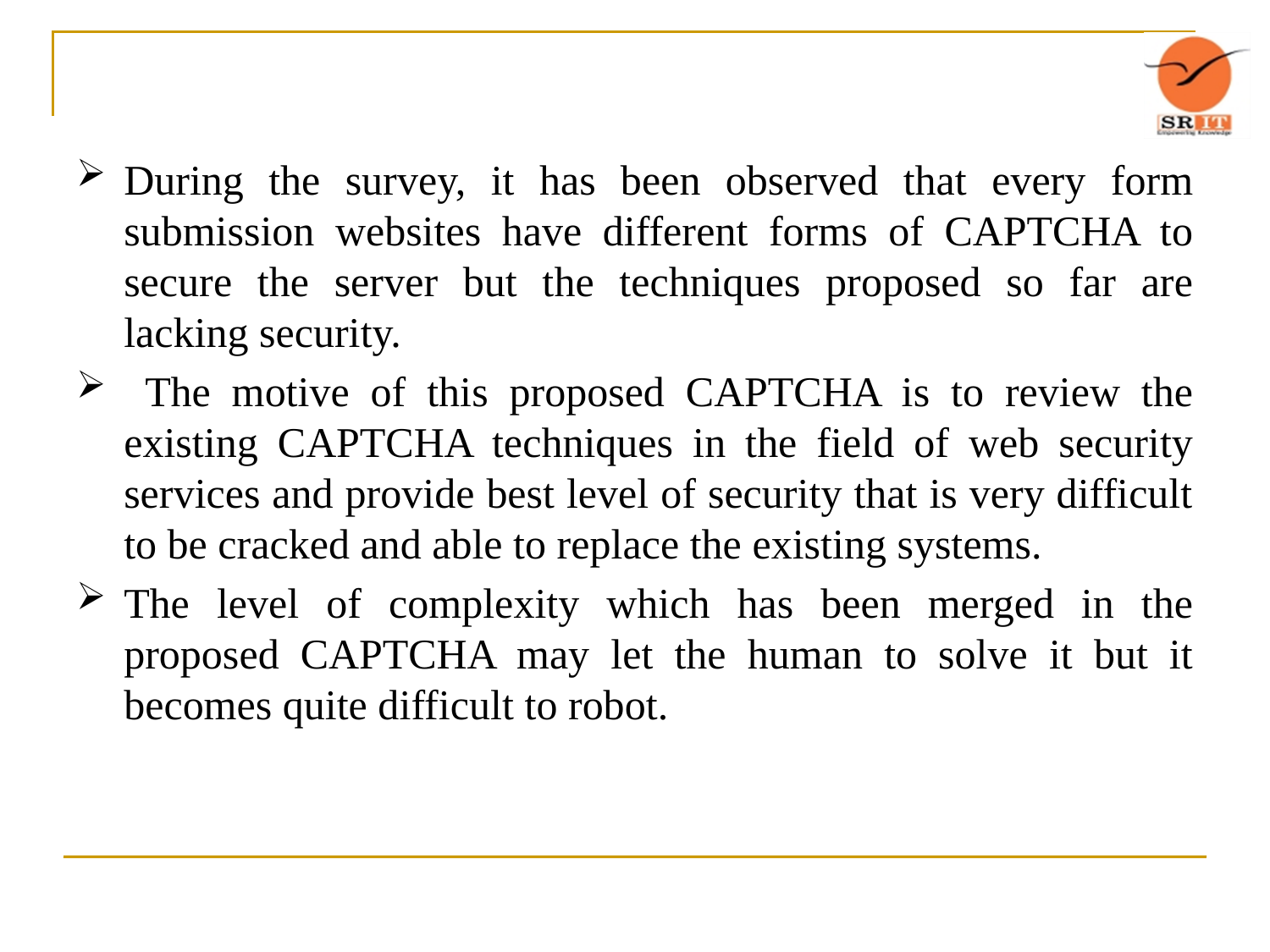

During the survey, it has been observed that every form submission websites have different forms of CAPTCHA to secure the server but the techniques proposed so far are lacking security.
 The motive of this proposed CAPTCHA is to review the existing CAPTCHA techniques in the field of web security services and provide best level of security that is very difficult to be cracked and able to replace the existing systems.
The level of complexity which has been merged in the proposed CAPTCHA may let the human to solve it but it becomes quite difficult to robot.